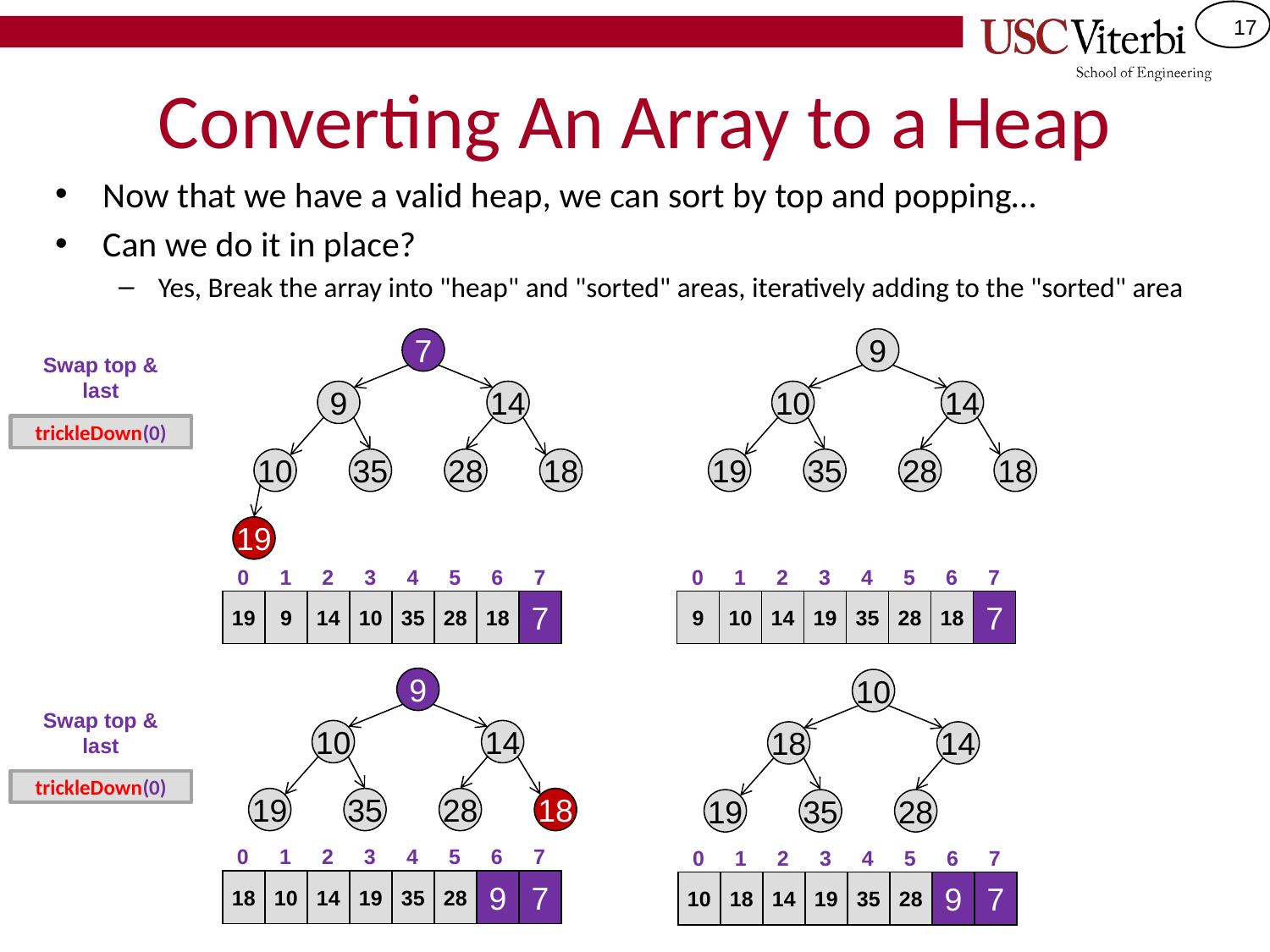

# Converting An Array to a Heap
Now that we have a valid heap, we can sort by top and popping…
Can we do it in place?
Yes, Break the array into "heap" and "sorted" areas, iteratively adding to the "sorted" area
7
9
Swap top & last
9
14
10
14
trickleDown(0)
10
35
28
18
19
35
28
18
19
0
1
2
3
4
5
6
7
0
1
2
3
4
5
6
7
19
9
14
10
35
28
18
7
9
10
14
19
35
28
18
7
9
10
Swap top & last
10
14
18
14
trickleDown(0)
19
35
28
18
19
35
28
0
1
2
3
4
5
6
7
0
1
2
3
4
5
6
7
18
10
14
19
35
28
9
7
10
18
14
19
35
28
9
7